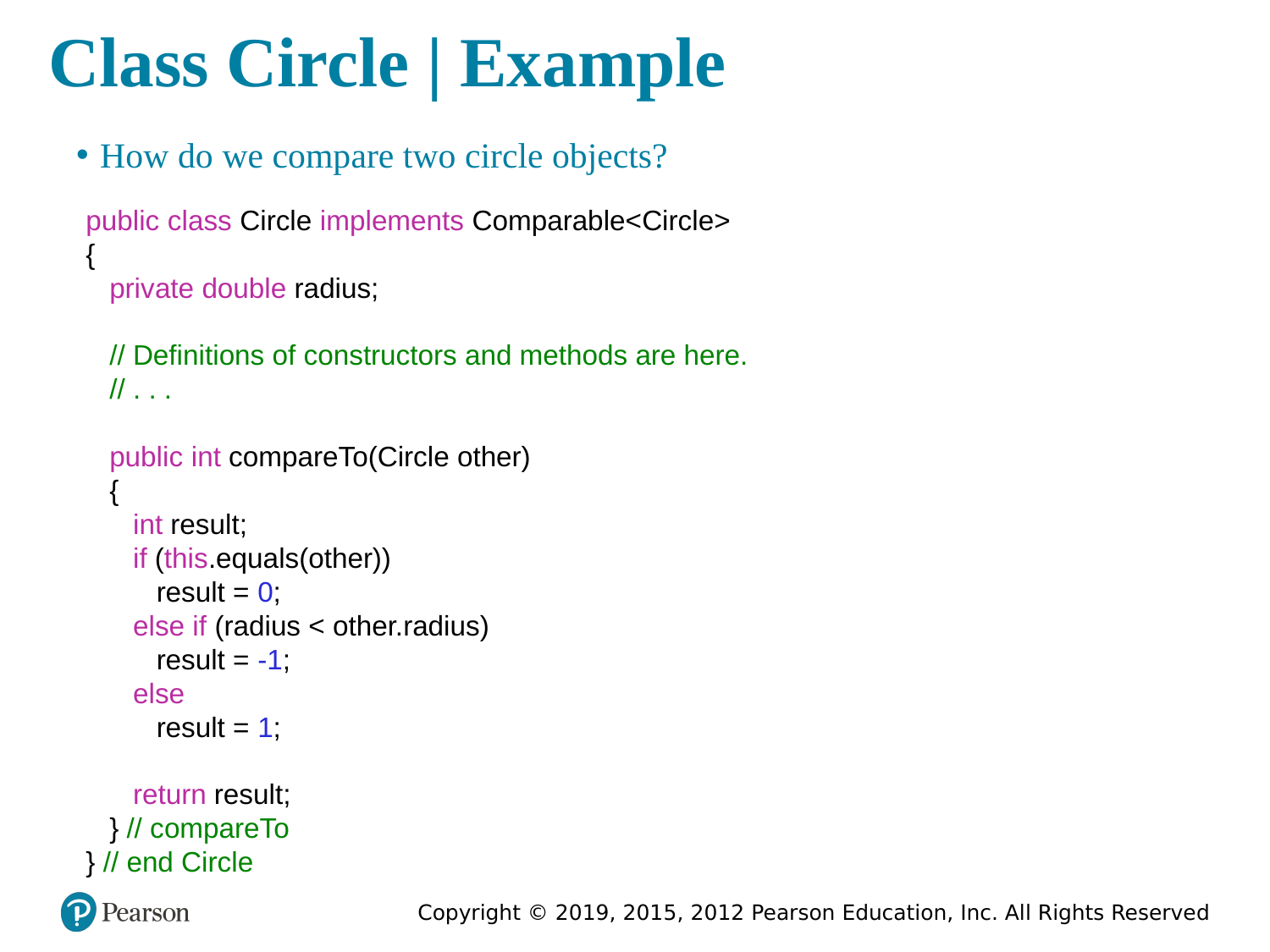

# Class Circle | Example
How do we compare two circle objects?
public class Circle implements Comparable<Circle>
{
   private double radius;

   // Definitions of constructors and methods are here.
   // . . .

   public int compareTo(Circle other)
   {
      int result;
      if (this.equals(other))
         result = 0;
      else if (radius < other.radius)
         result = -1;
      else
         result = 1;

      return result;
   } // compareTo
} // end Circle